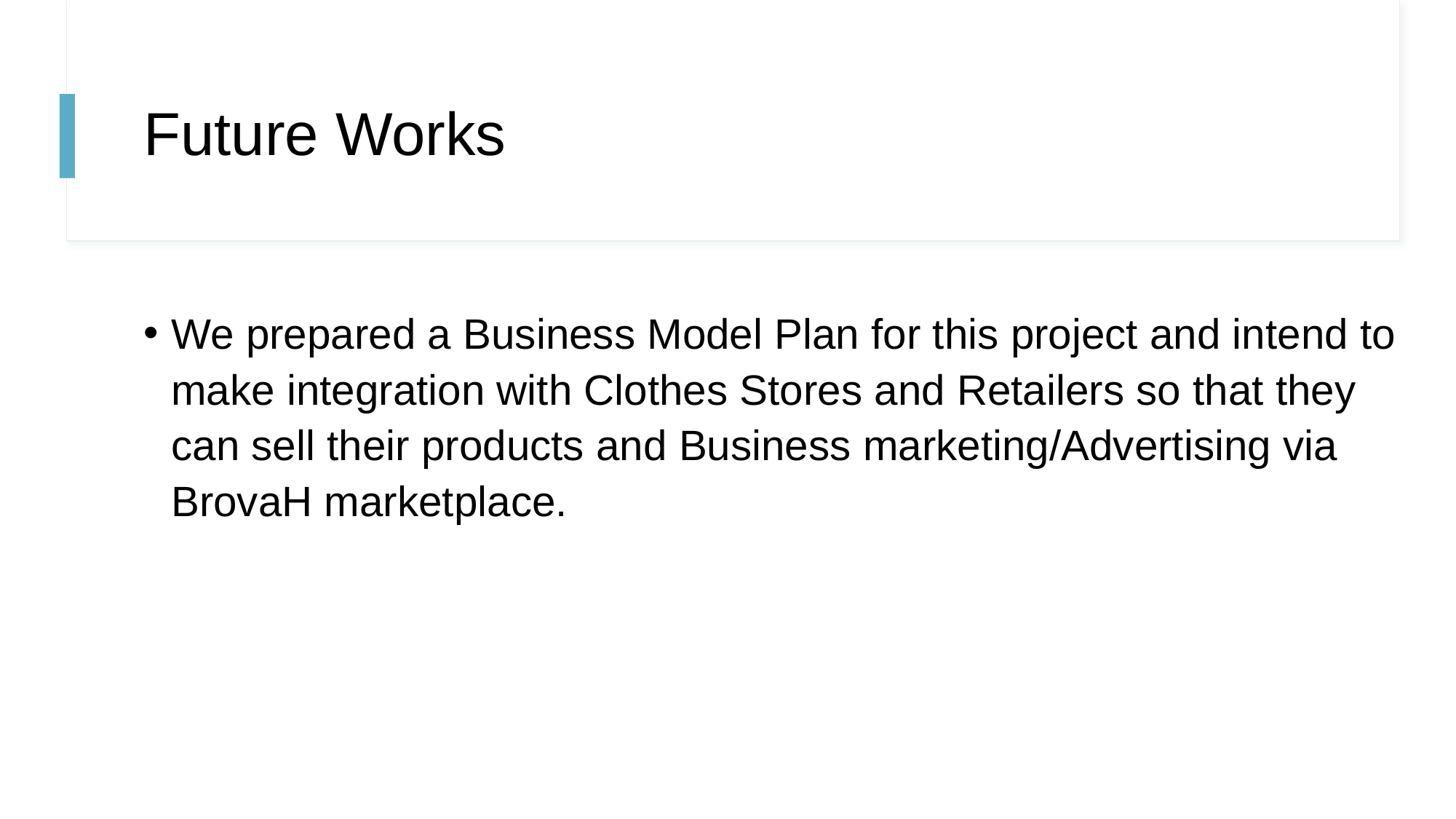

# Future Works
We prepared a Business Model Plan for this project and intend to make integration with Clothes Stores and Retailers so that they can sell their products and Business marketing/Advertising via BrovaH marketplace.